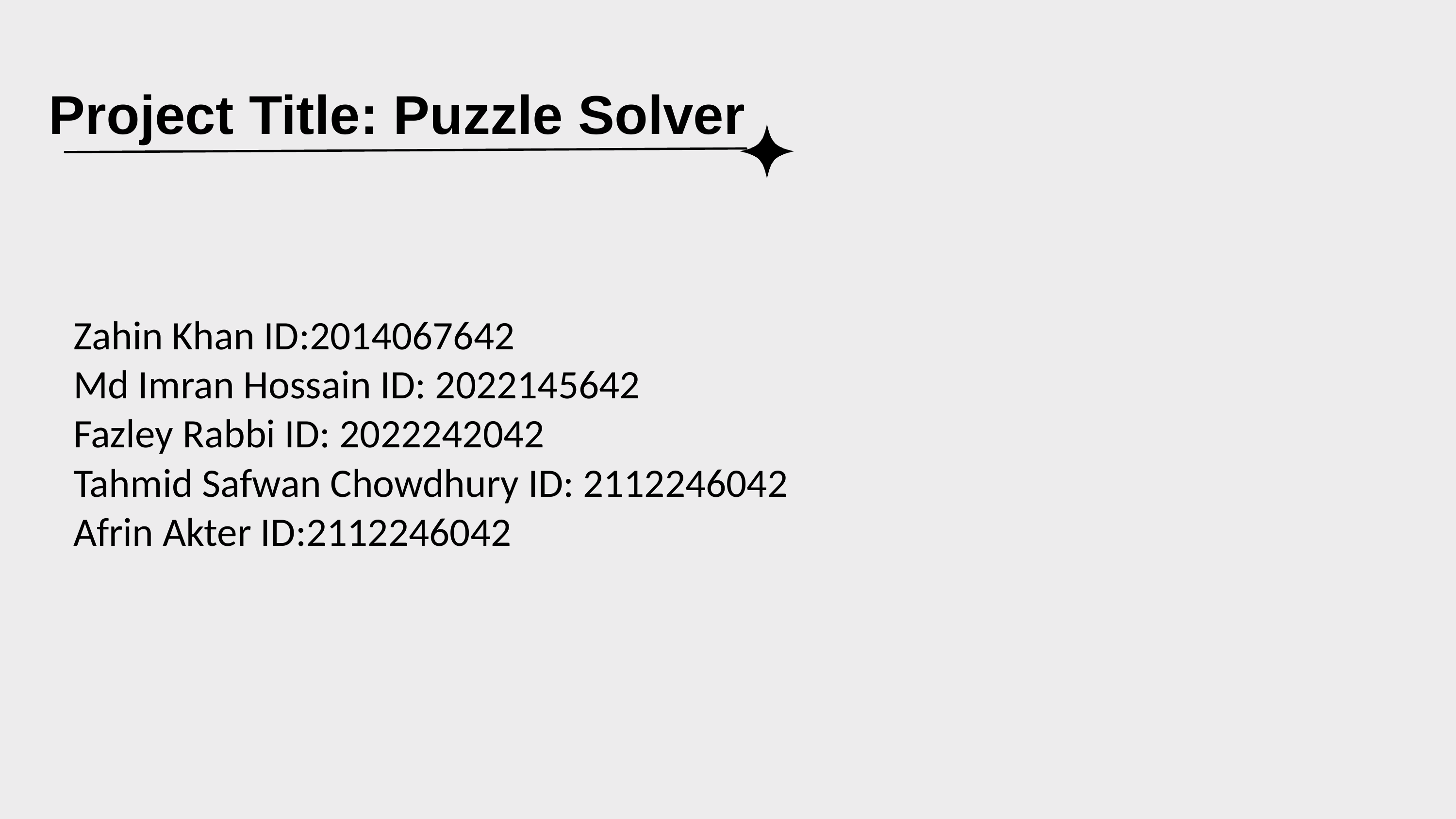

Project Title: Puzzle Solver

Zahin Khan ID:2014067642
Md Imran Hossain ID: 2022145642
Fazley Rabbi ID: 2022242042
Tahmid Safwan Chowdhury ID: 2112246042
Afrin Akter ID:2112246042